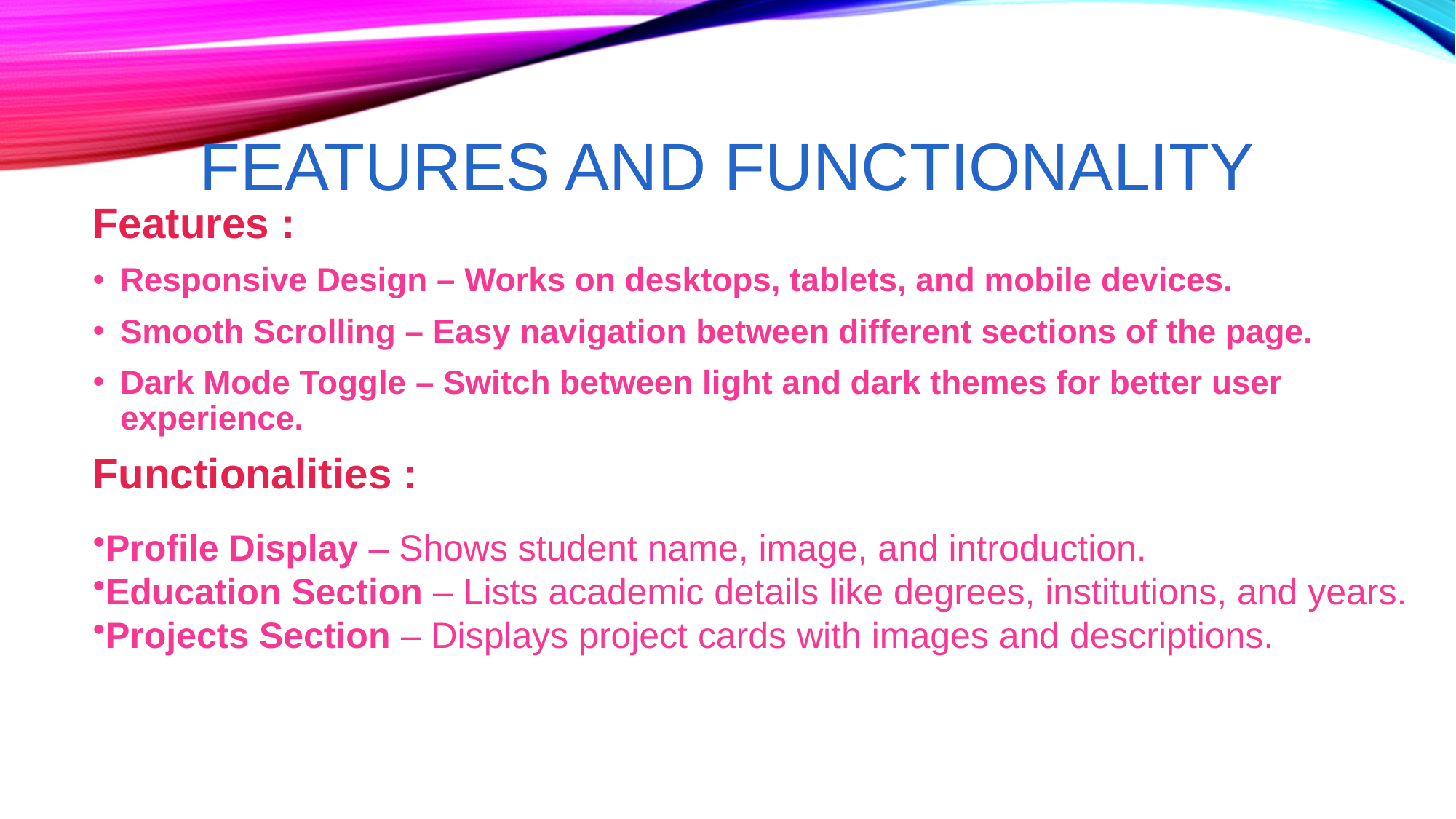

# FEATURES AND FUNCTIONALITY
Features :
Responsive Design – Works on desktops, tablets, and mobile devices.
Smooth Scrolling – Easy navigation between different sections of the page.
Dark Mode Toggle – Switch between light and dark themes for better user experience.
Functionalities :

Profile Display – Shows student name, image, and introduction.
Education Section – Lists academic details like degrees, institutions, and years.
Projects Section – Displays project cards with images and descriptions.